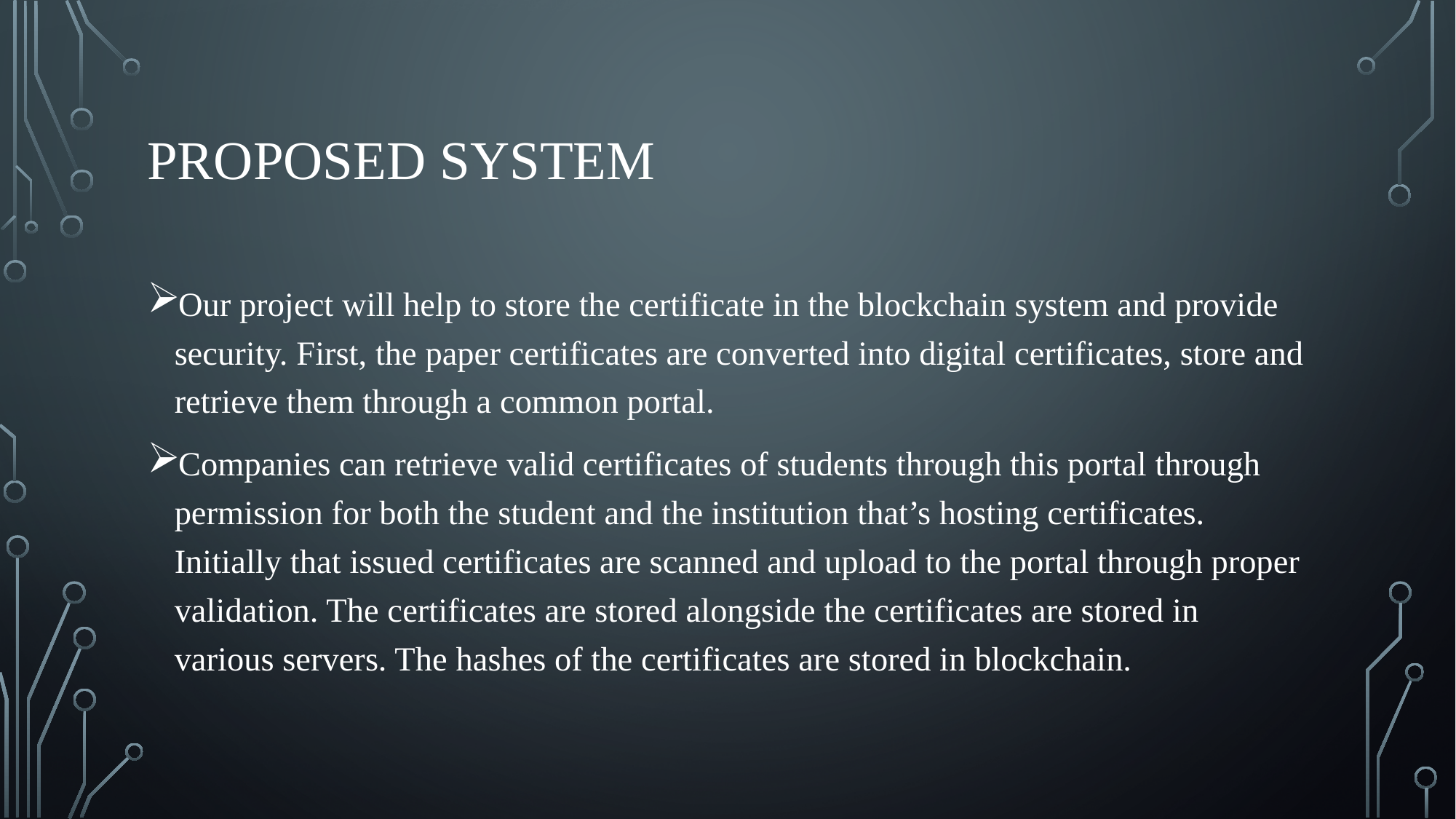

# PROPOSED SYSTEM
Our project will help to store the certificate in the blockchain system and provide security. First, the paper certificates are converted into digital certificates, store and retrieve them through a common portal.
Companies can retrieve valid certificates of students through this portal through permission for both the student and the institution that’s hosting certificates. Initially that issued certificates are scanned and upload to the portal through proper validation. The certificates are stored alongside the certificates are stored in various servers. The hashes of the certificates are stored in blockchain.